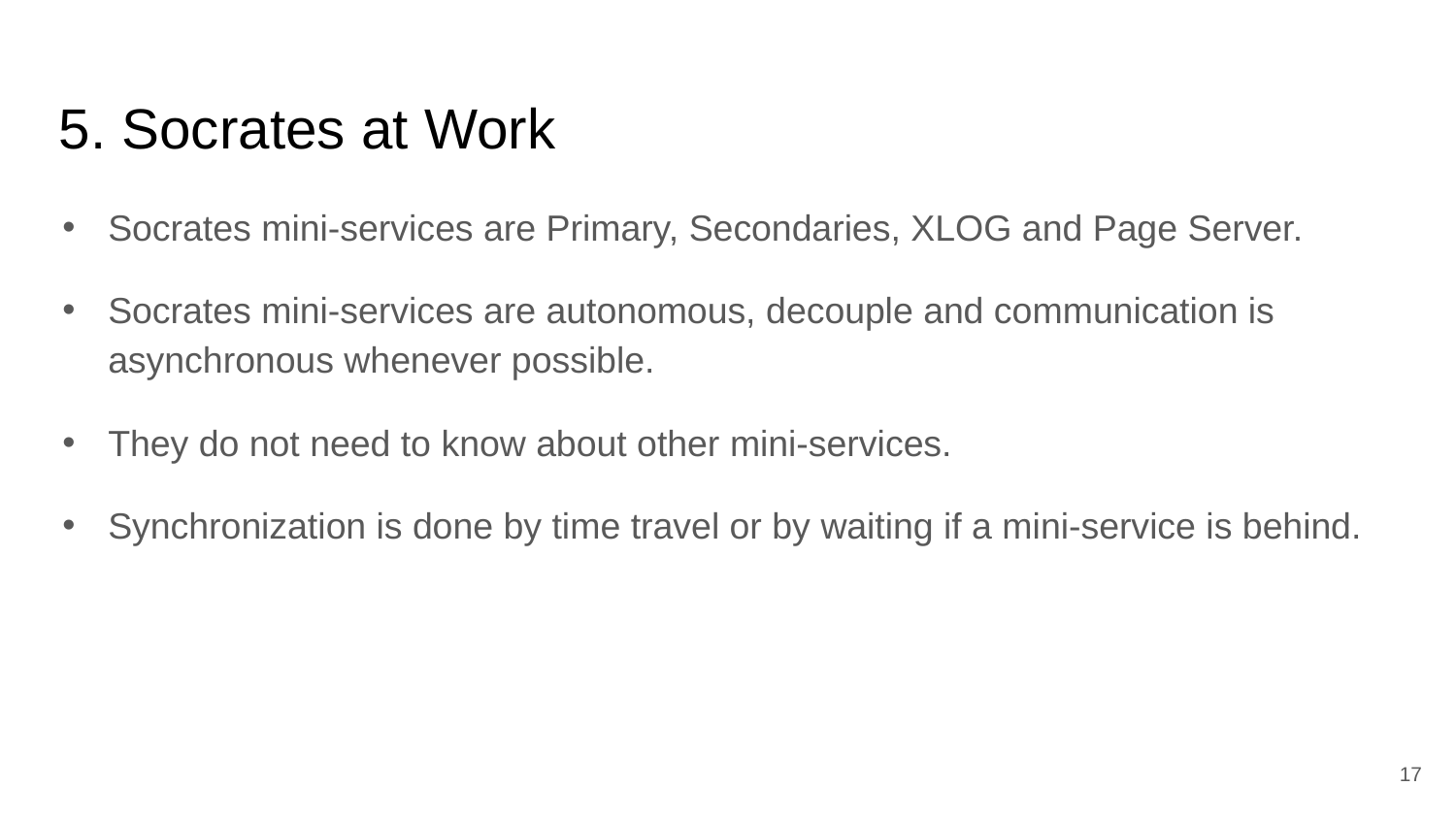

# 5. Socrates at Work
Socrates mini-services are Primary, Secondaries, XLOG and Page Server.
Socrates mini-services are autonomous, decouple and communication is asynchronous whenever possible.
They do not need to know about other mini-services.
Synchronization is done by time travel or by waiting if a mini-service is behind.
17